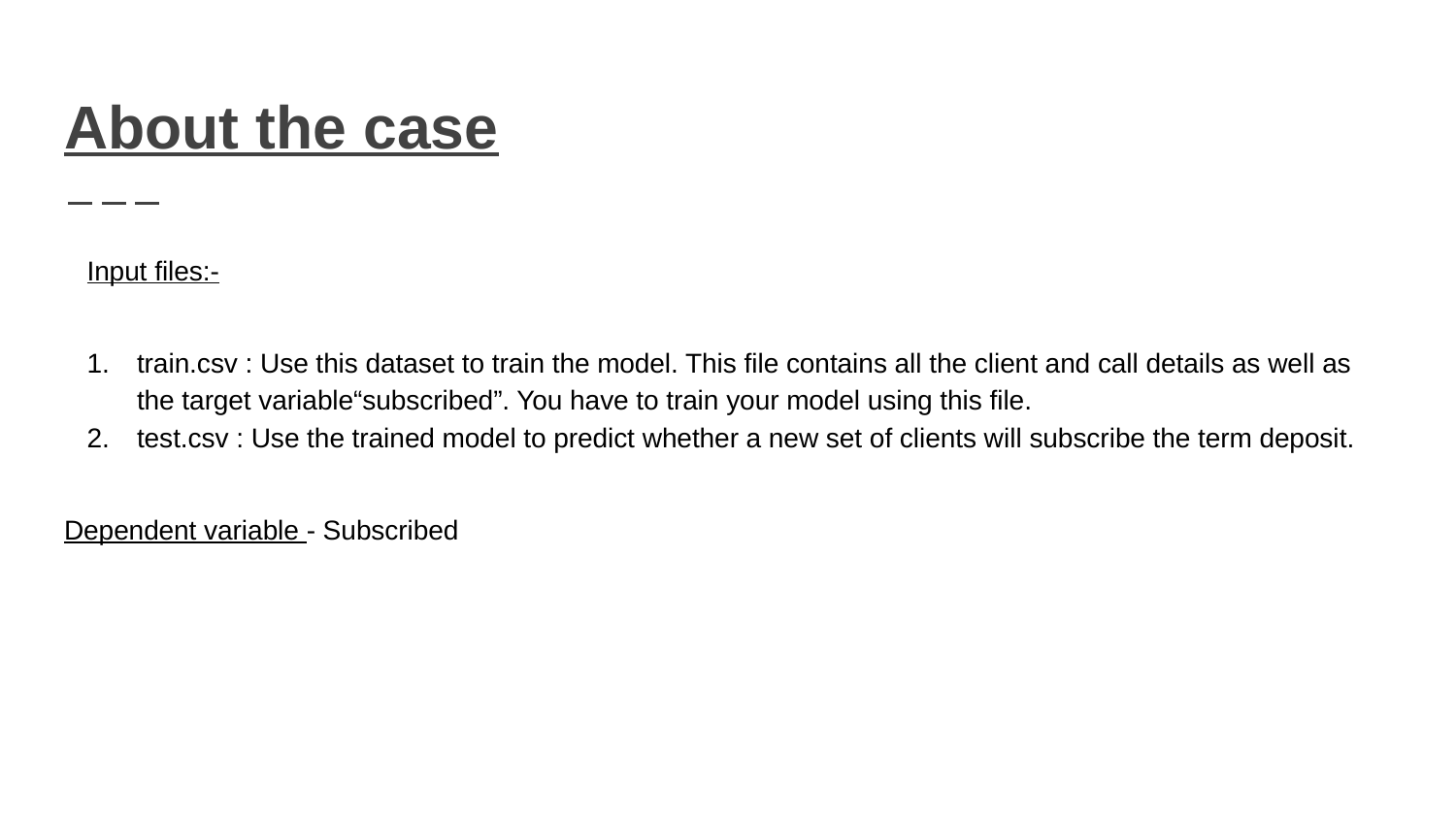

# About the case
Input files:-
train.csv : Use this dataset to train the model. This file contains all the client and call details as well as the target variable“subscribed”. You have to train your model using this file.
test.csv : Use the trained model to predict whether a new set of clients will subscribe the term deposit.
Dependent variable - Subscribed